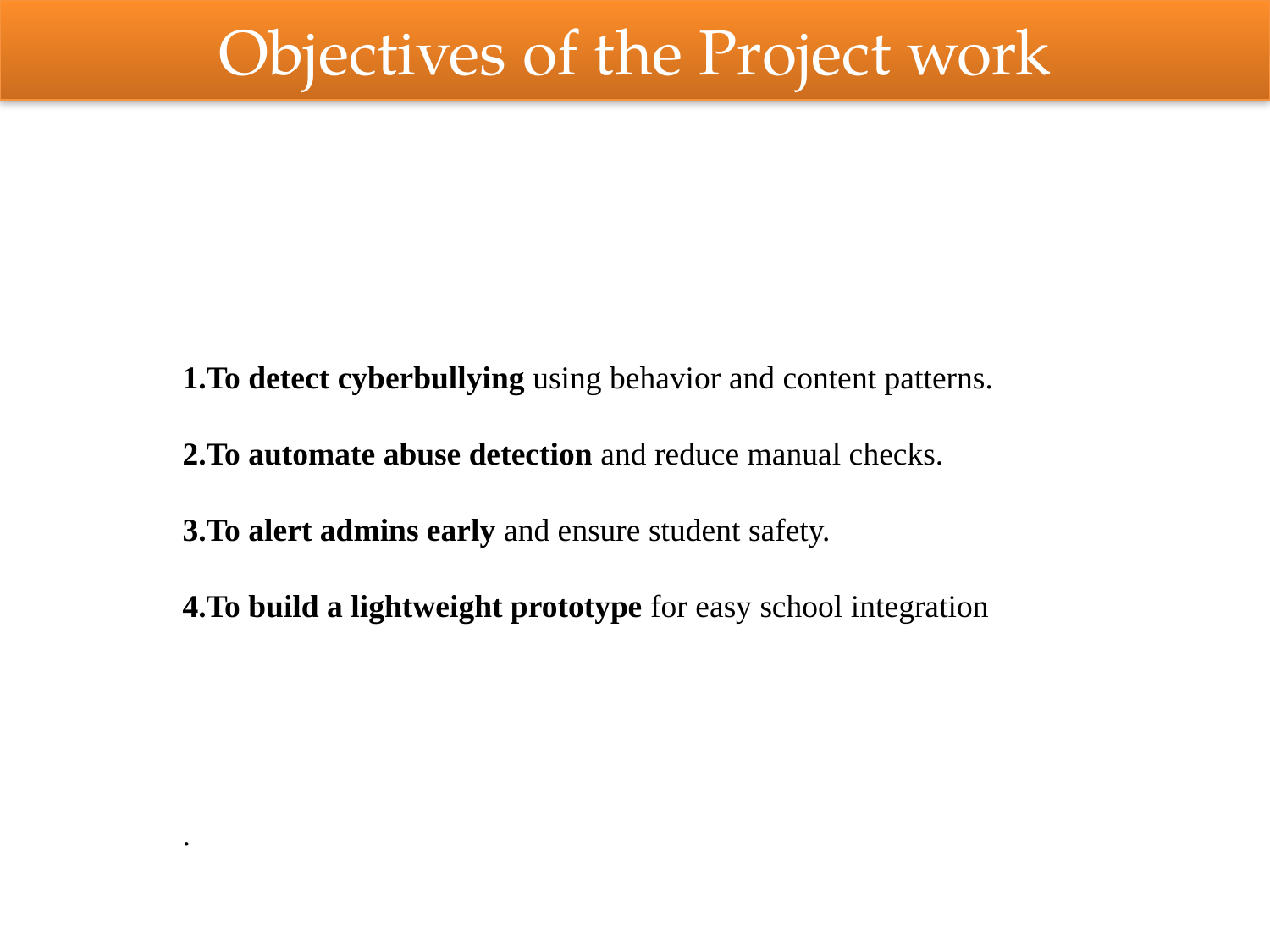

Objectives of the Project work

To detect cyberbullying using behavior and content patterns.
To automate abuse detection and reduce manual checks.
To alert admins early and ensure student safety.
To build a lightweight prototype for easy school integration
.